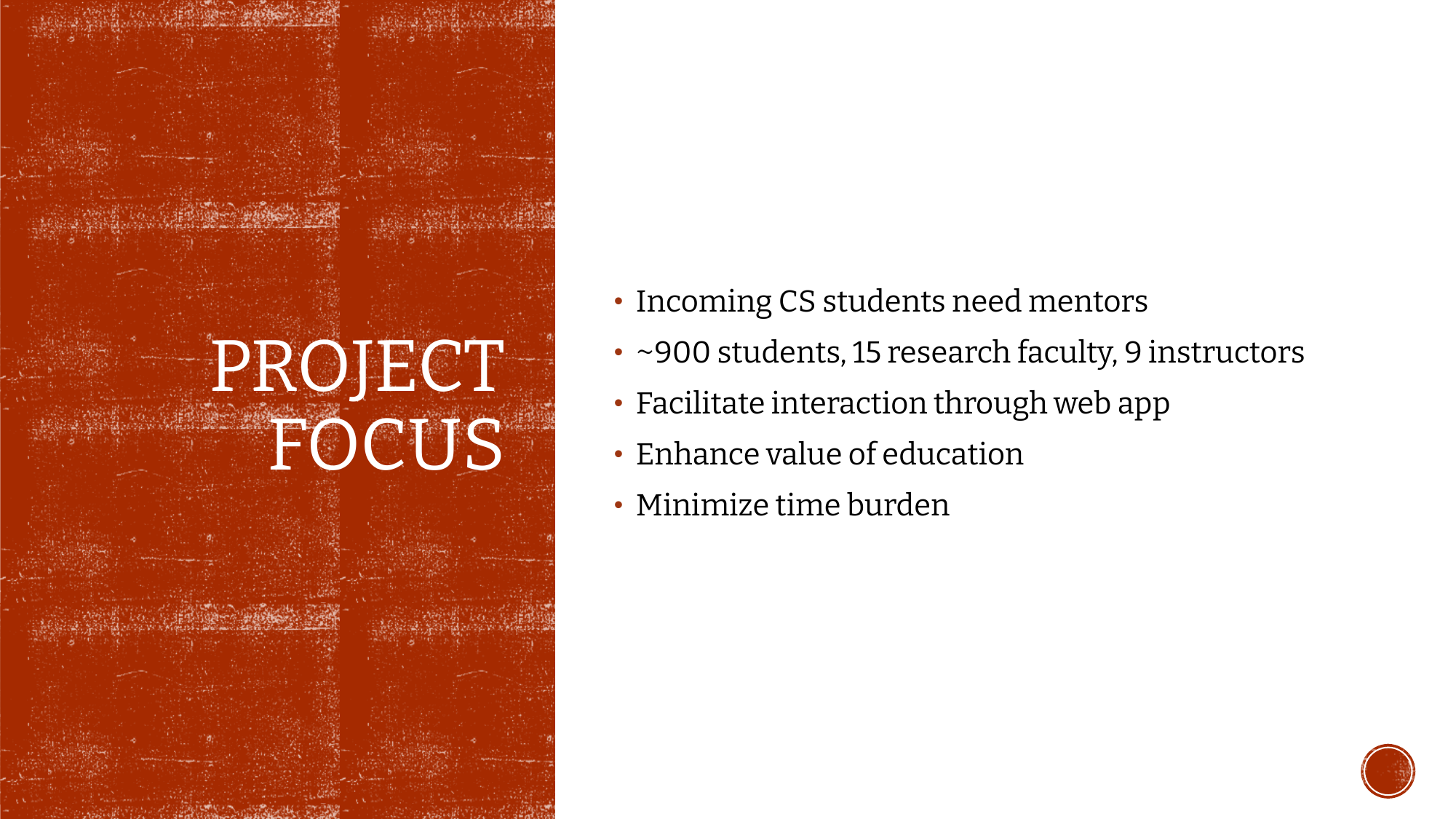

Incoming CS students need mentors
~900 students, 15 research faculty, 9 instructors
Facilitate interaction through web app
Enhance value of education
Minimize time burden
# Project focus